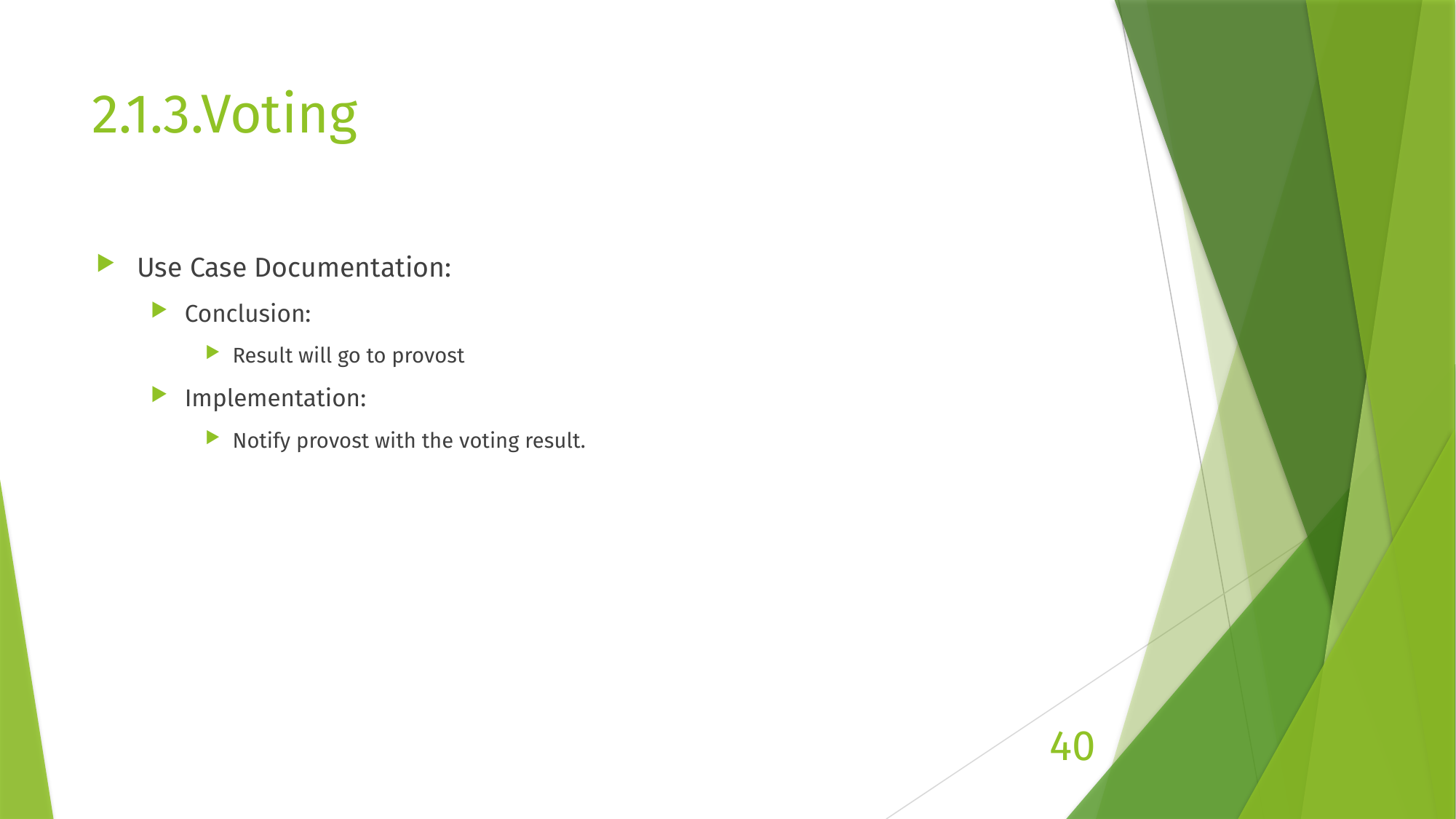

# 2.1.3.Voting
Use Case Documentation:
Conclusion:
Result will go to provost
Implementation:
Notify provost with the voting result.

40